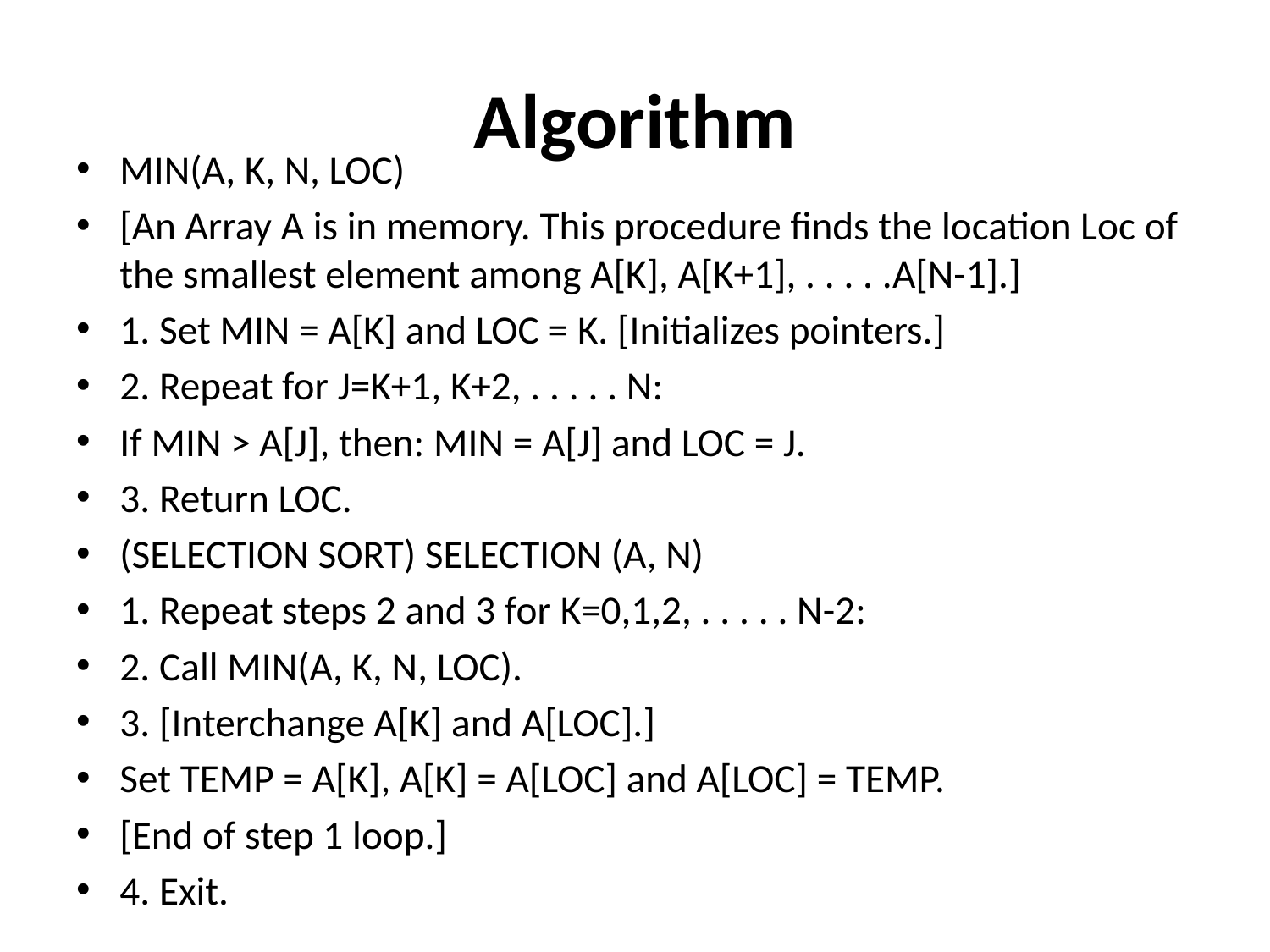

# Algorithm
MIN(A, K, N, LOC)
[An Array A is in memory. This procedure finds the location Loc of the smallest element among A[K], A[K+1], . . . . .A[N-1].]
1. Set MIN = A[K] and LOC = K. [Initializes pointers.]
2. Repeat for J=K+1, K+2, . . . . . N:
If MIN > A[J], then: MIN = A[J] and LOC = J.
3. Return LOC.
(SELECTION SORT) SELECTION (A, N)
1. Repeat steps 2 and 3 for K=0,1,2, . . . . . N-2:
2. Call MIN(A, K, N, LOC).
3. [Interchange A[K] and A[LOC].]
Set TEMP = A[K], A[K] = A[LOC] and A[LOC] = TEMP.
[End of step 1 loop.]
4. Exit.